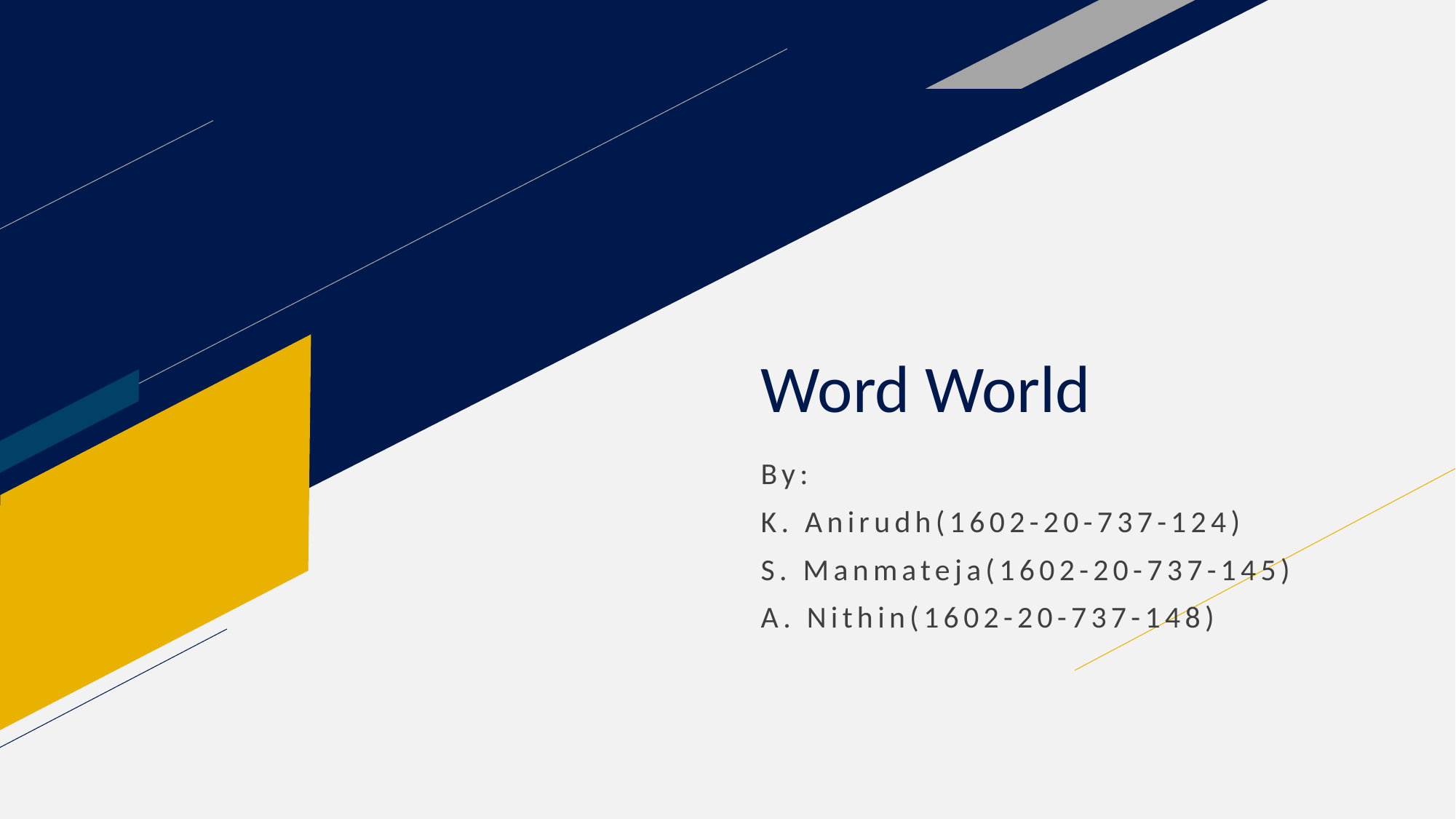

# Word World

By:
K. Anirudh(1602-20-737-124)
S. Manmateja(1602-20-737-145)
A. Nithin(1602-20-737-148)